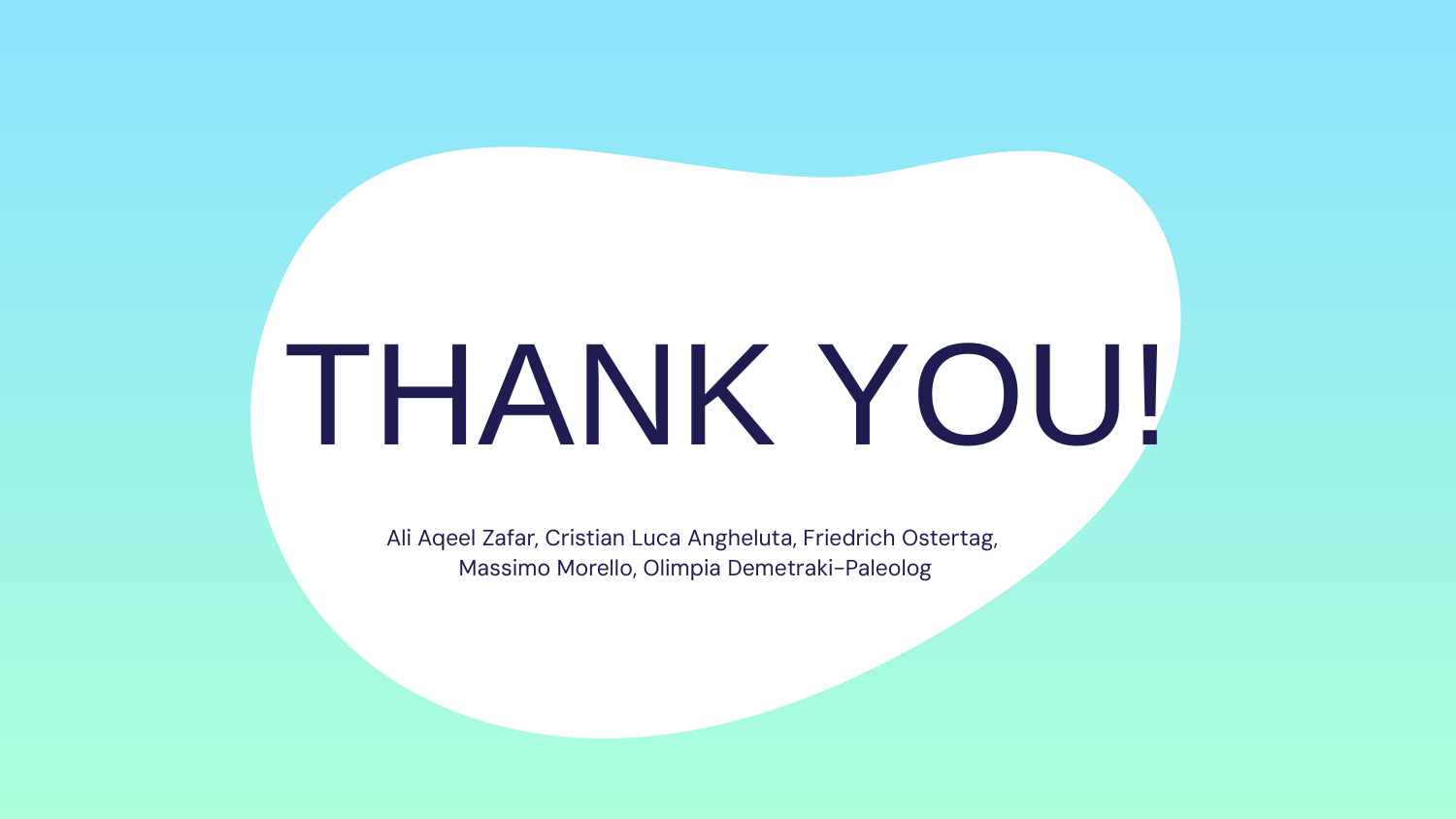

# THANK YOU!
Ali Aqeel Zafar, Cristian Luca Angheluta, Friedrich Ostertag,
Massimo Morello, Olimpia Demetraki-Paleolog